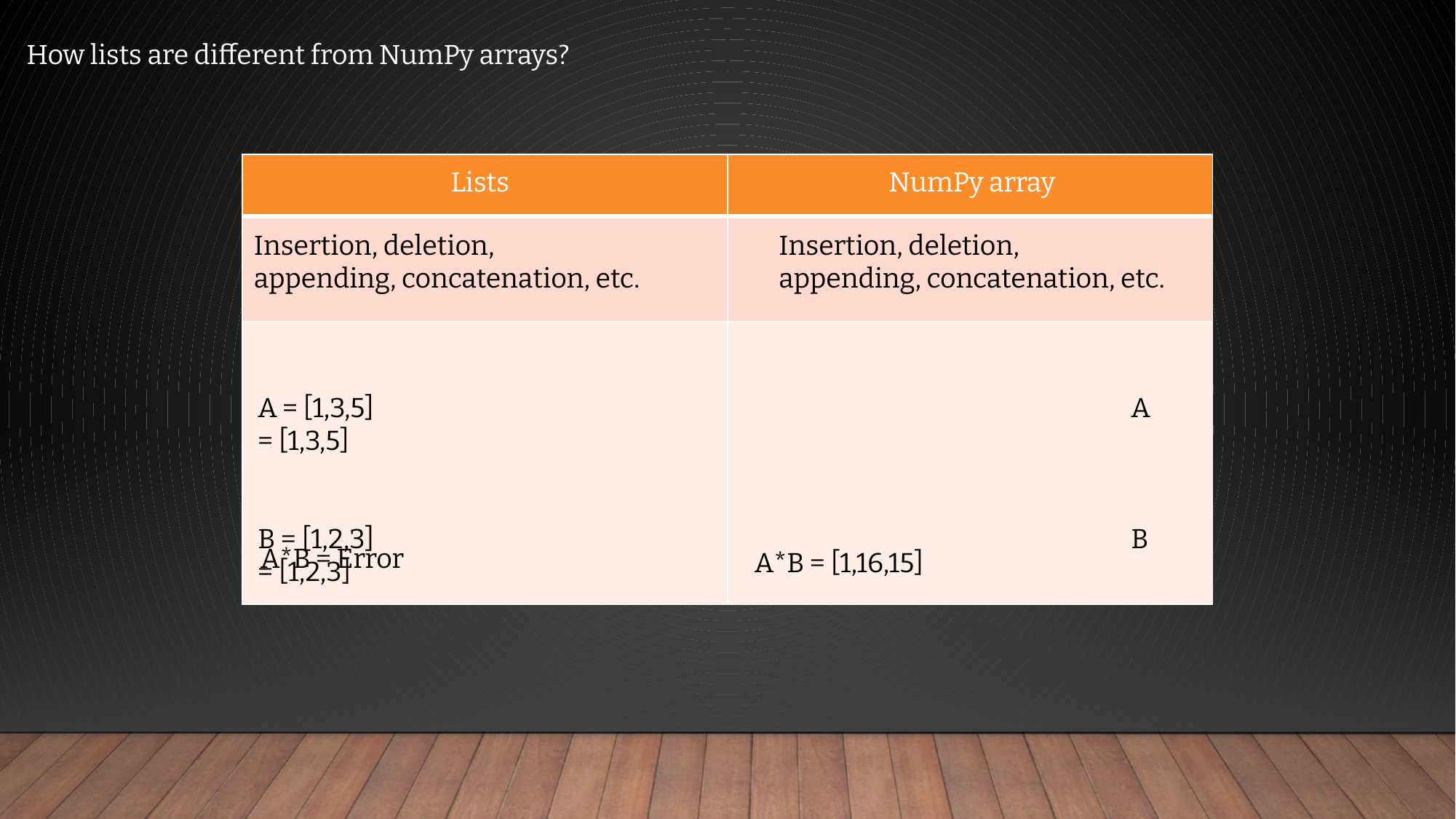

How lists are different from NumPy arrays?
|  |  |
| --- | --- |
|  |  |
|  |  |
Lists
NumPy array
Insertion, deletion,
appending, concatenation, etc.

Insertion, deletion,
appending, concatenation, etc.

A = [1,3,5]							A = [1,3,5]

B = [1,2,3]							B = [1,2,3]

A*B = Error
A*B = [1,16,15]